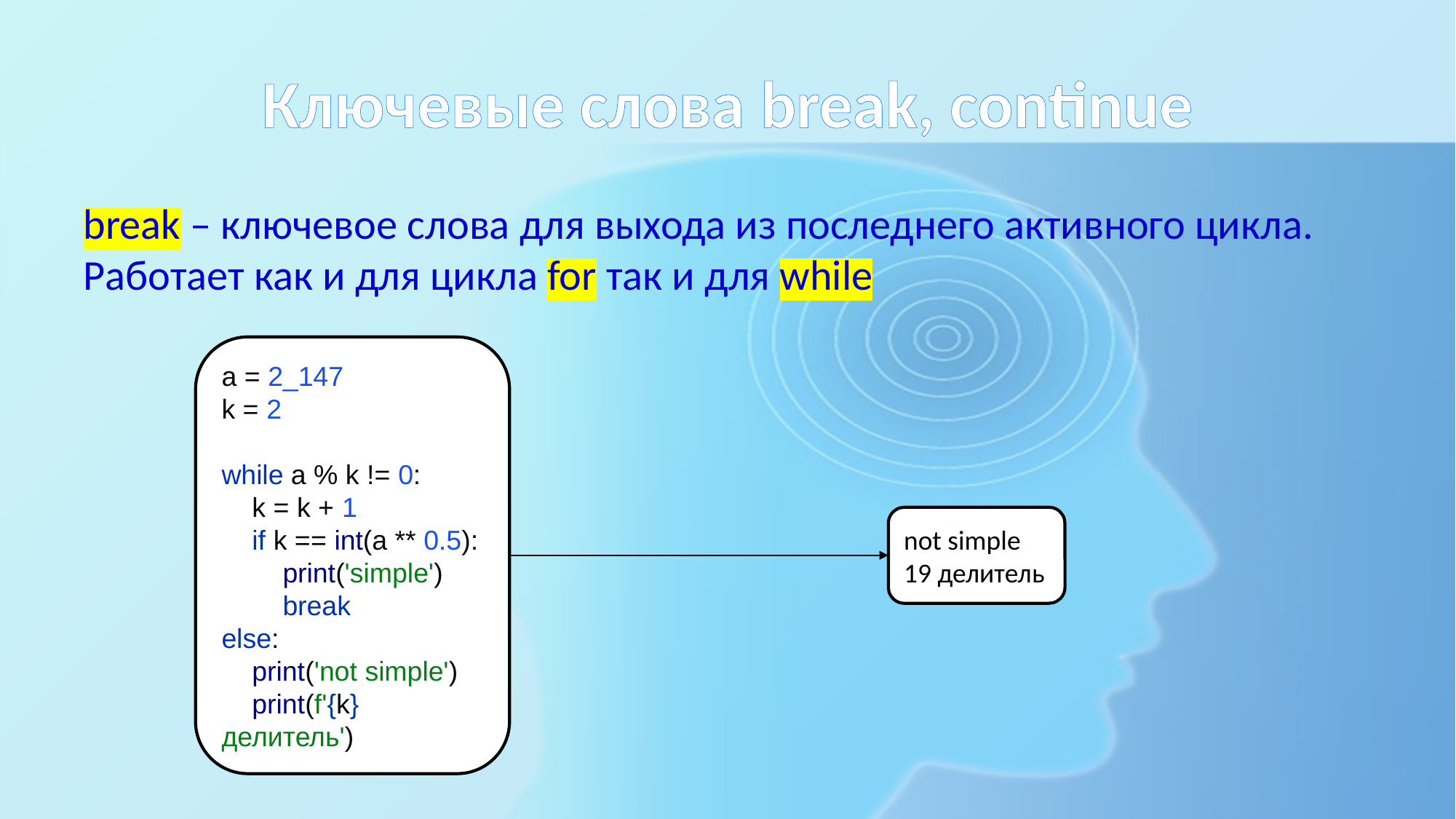

# Ключевые слова break, continue
break – ключевое слова для выхода из последнего активного цикла. Работает как и для цикла for так и для while

a = 2_147
k = 2
while a % k != 0:
    k = k + 1
    if k == int(a ** 0.5):
        print('simple')
        break
else:
    print('not simple')
    print(f'{k} делитель')
not simple
19 делитель